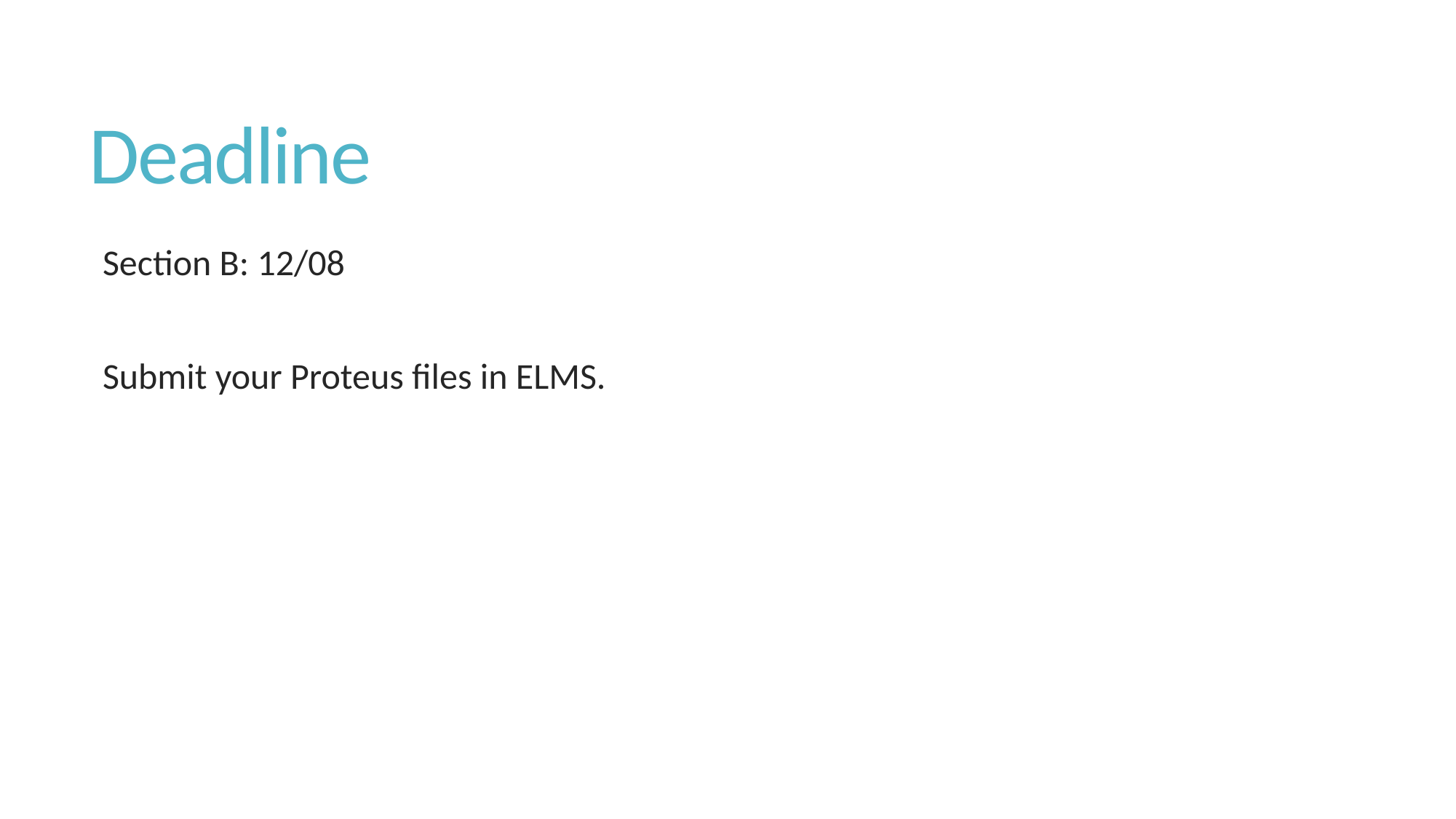

# Deadline
Section B: 12/08

Submit your Proteus files in ELMS.